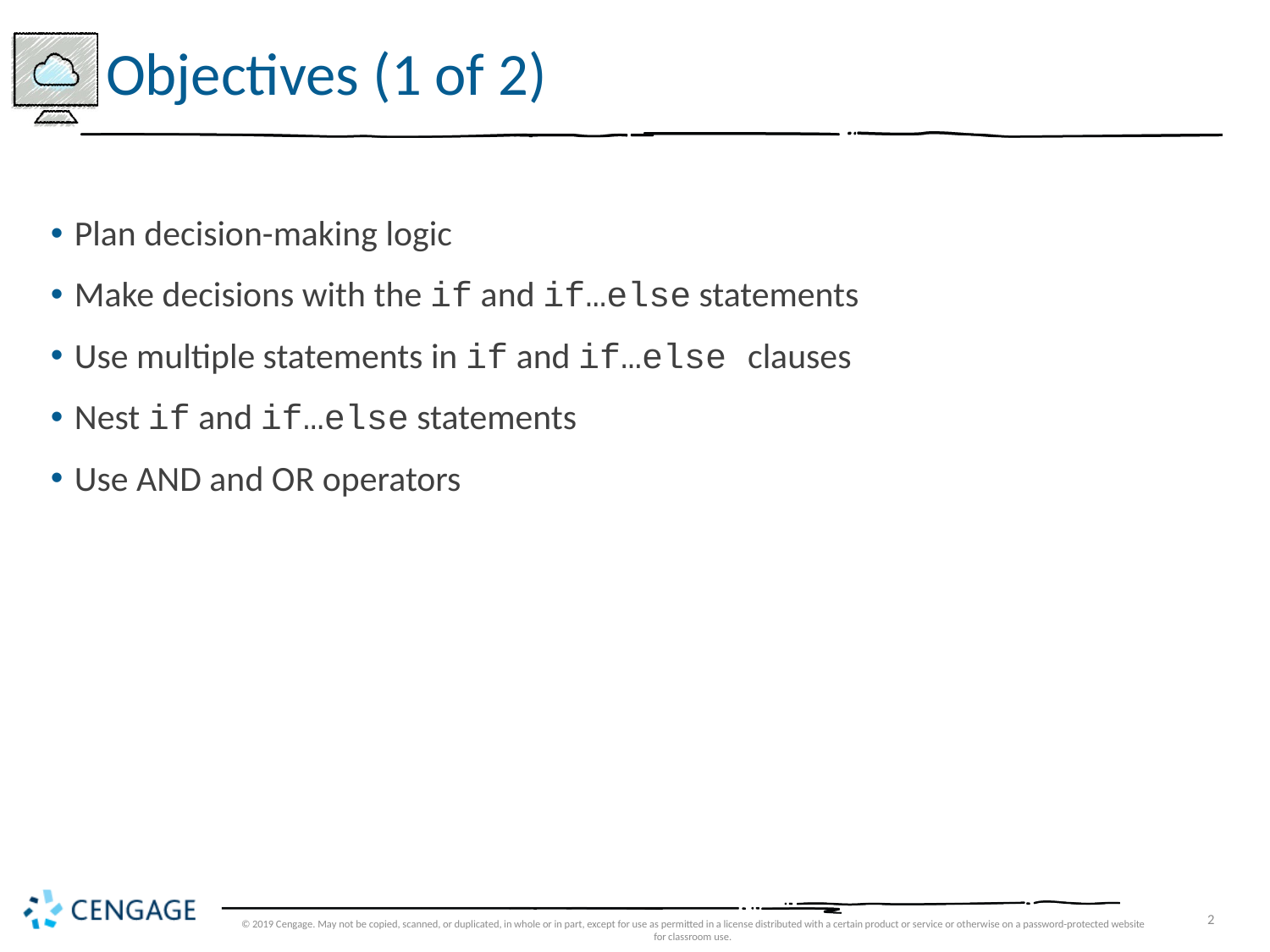

# Objectives (1 of 2)
Plan decision-making logic
Make decisions with the if and if…else statements
Use multiple statements in if and if…else clauses
Nest if and if…else statements
Use AND and OR operators

© 2019 Cengage. May not be copied, scanned, or duplicated, in whole or in part, except for use as permitted in a license distributed with a certain product or service or otherwise on a password-protected website for classroom use.